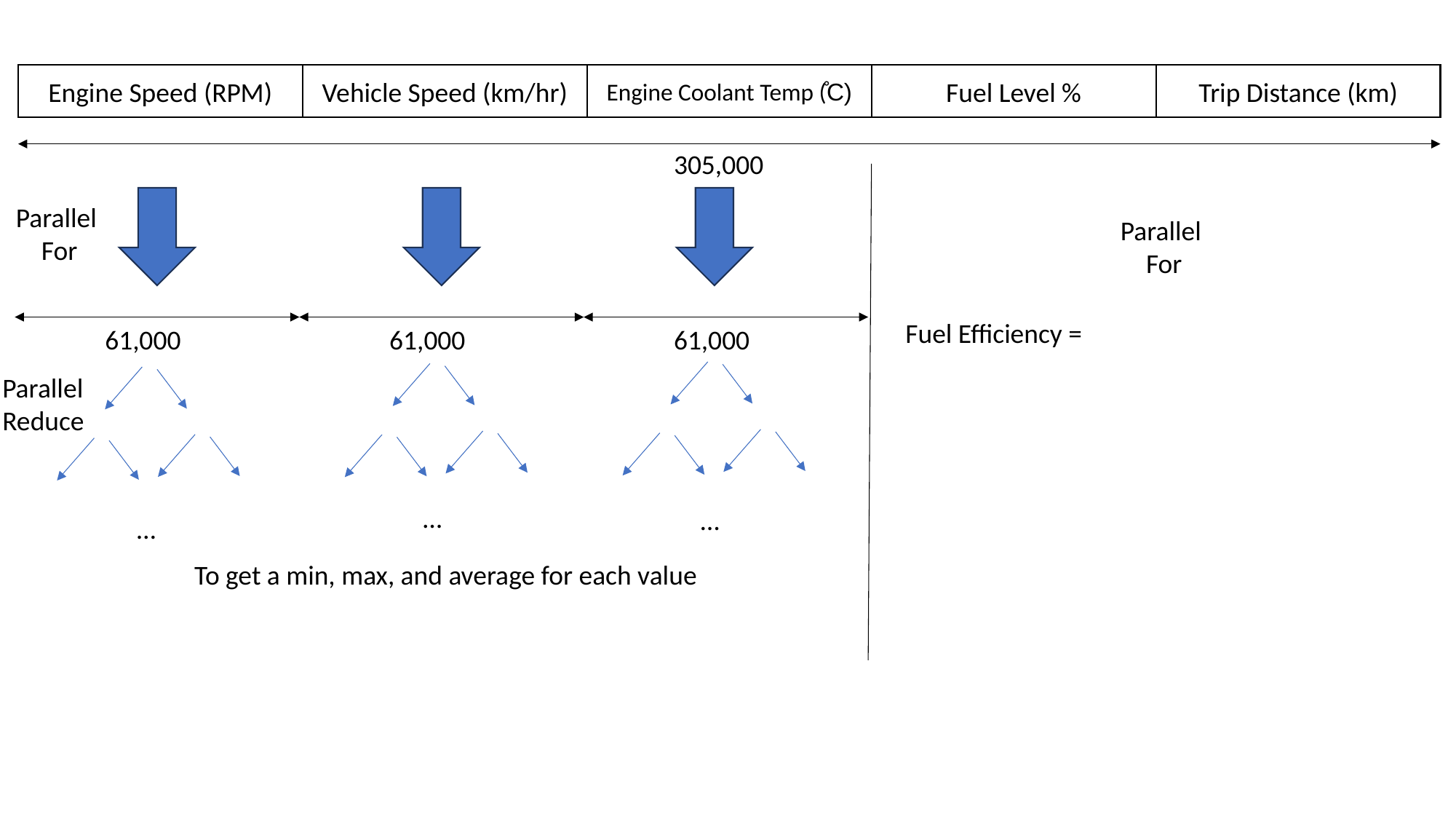

Engine Speed (RPM)
Vehicle Speed (km/hr)
Engine Coolant Temp (̊C)
Fuel Level %
Trip Distance (km)
305,000
Parallel
 For

Parallel
 For
Fuel Efficiency =
61,000
61,000
61,000
Parallel
Reduce
…
…
…
To get a min, max, and average for each value